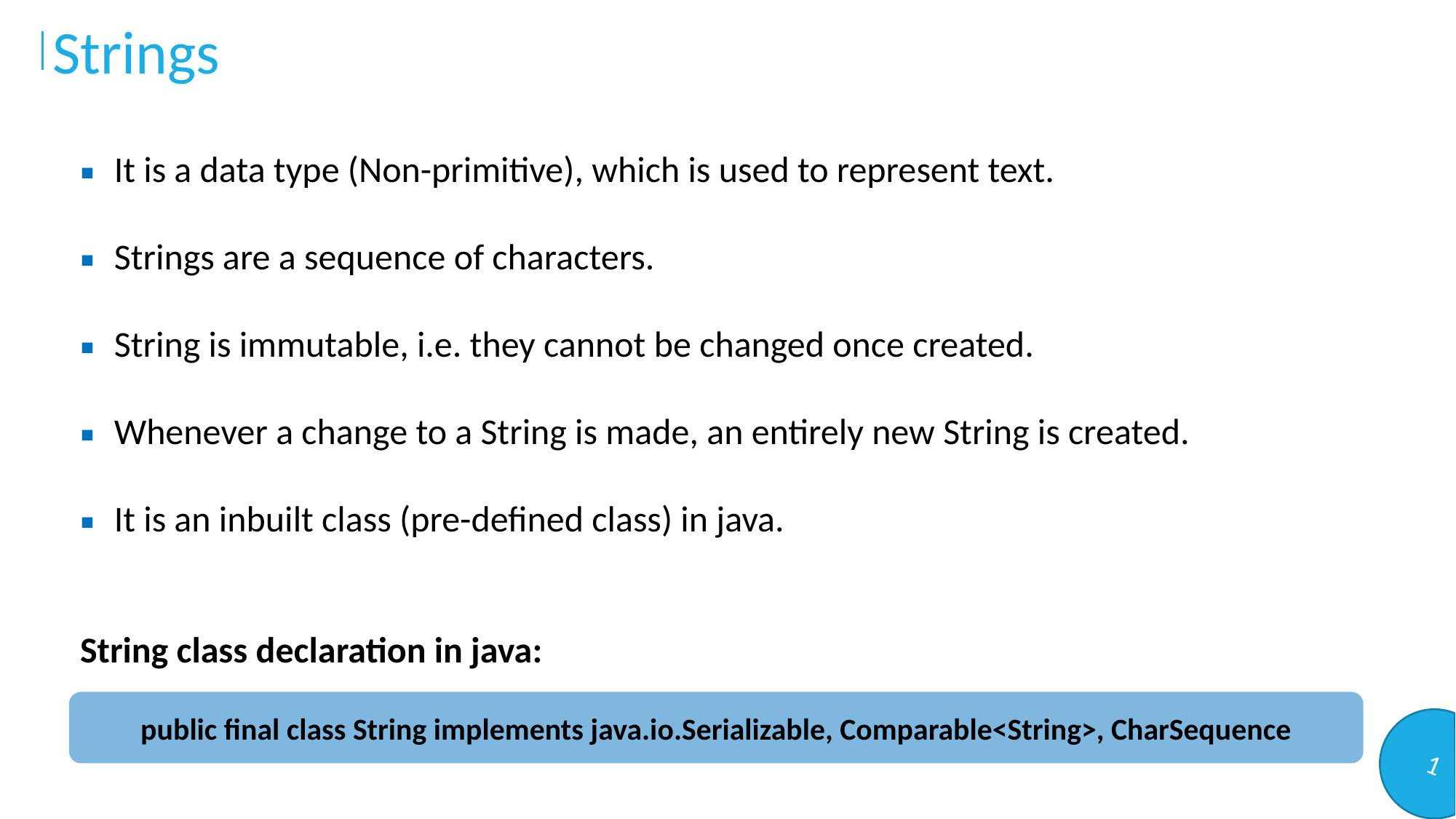

Strings
It is a data type (Non-primitive), which is used to represent text.

Strings are a sequence of characters.

String is immutable, i.e. they cannot be changed once created.

Whenever a change to a String is made, an entirely new String is created.

It is an inbuilt class (pre-defined class) in java.

String class declaration in java:
public final class String implements java.io.Serializable, Comparable<String>, CharSequence
1